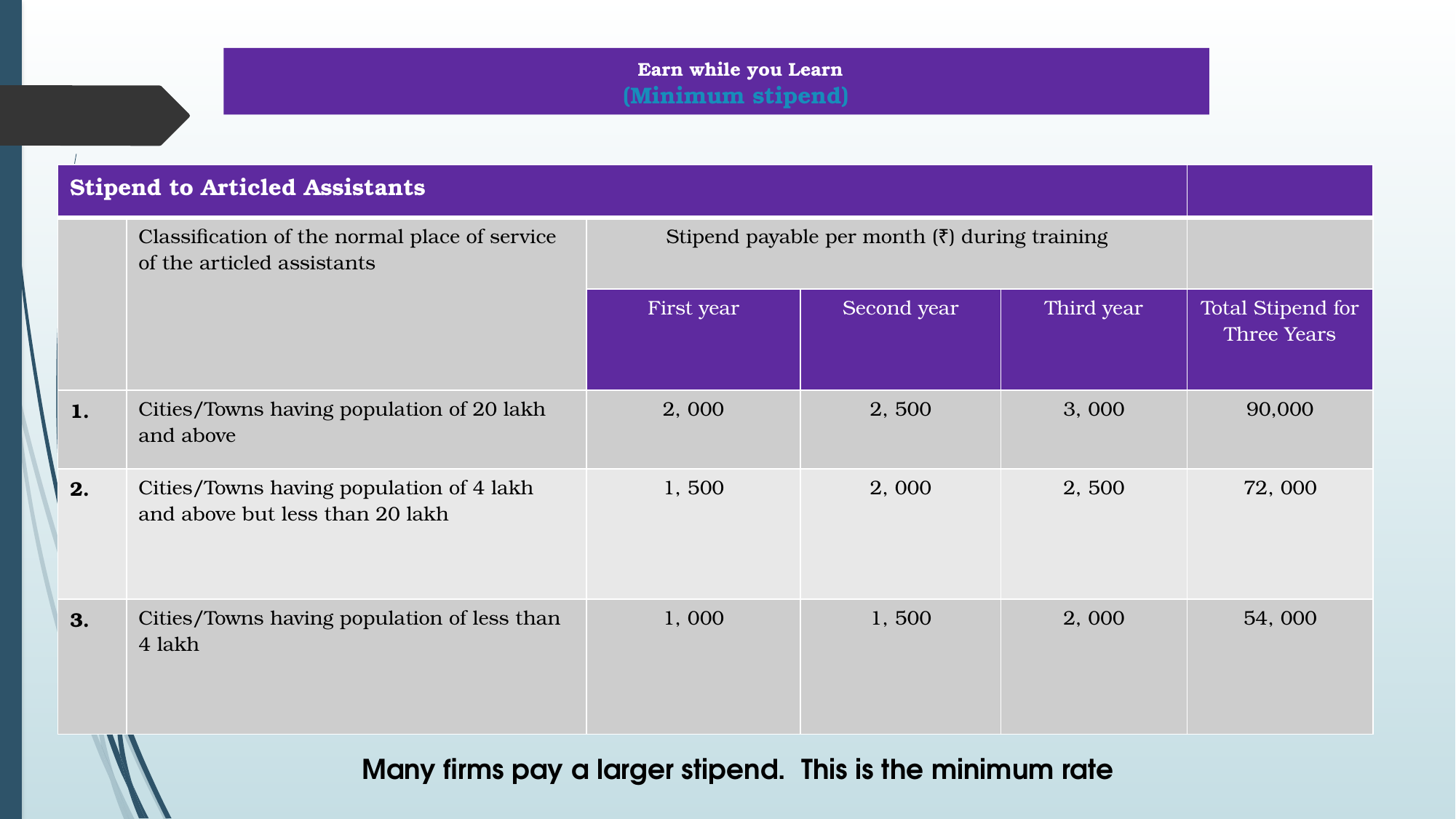

# Earn while you Learn (Minimum stipend)
| Stipend to Articled Assistants |  |  |  |  |  |
| --- | --- | --- | --- | --- | --- |
|  | Classification of the normal place of service of the articled assistants | Stipend payable per month (₹) during training |  |  |  |
|  |  | First year | Second year | Third year | Total Stipend for Three Years |
| 1. | Cities/Towns having population of 20 lakh and above | 2, 000 | 2, 500 | 3, 000 | 90,000 |
| 2. | Cities/Towns having population of 4 lakh and above but less than 20 lakh | 1, 500 | 2, 000 | 2, 500 | 72, 000 |
| 3. | Cities/Towns having population of less than 4 lakh | 1, 000 | 1, 500 | 2, 000 | 54, 000 |
Many firms pay a larger stipend.  This is the minimum rate